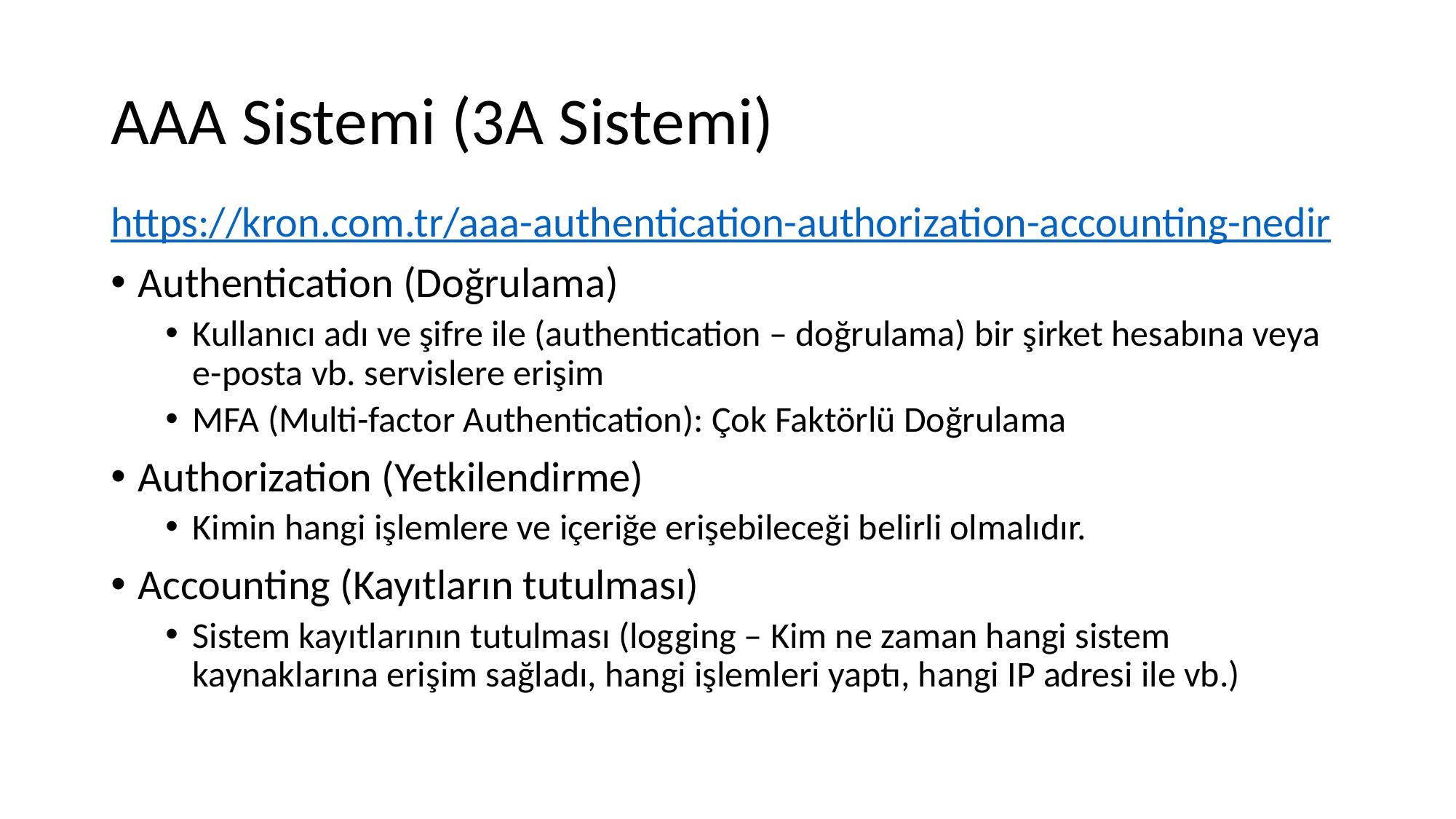

# AAA Sistemi (3A Sistemi)
https://kron.com.tr/aaa-authentication-authorization-accounting-nedir
Authentication (Doğrulama)
Kullanıcı adı ve şifre ile (authentication – doğrulama) bir şirket hesabına veya e-posta vb. servislere erişim
MFA (Multi-factor Authentication): Çok Faktörlü Doğrulama
Authorization (Yetkilendirme)
Kimin hangi işlemlere ve içeriğe erişebileceği belirli olmalıdır.
Accounting (Kayıtların tutulması)
Sistem kayıtlarının tutulması (logging – Kim ne zaman hangi sistem kaynaklarına erişim sağladı, hangi işlemleri yaptı, hangi IP adresi ile vb.)